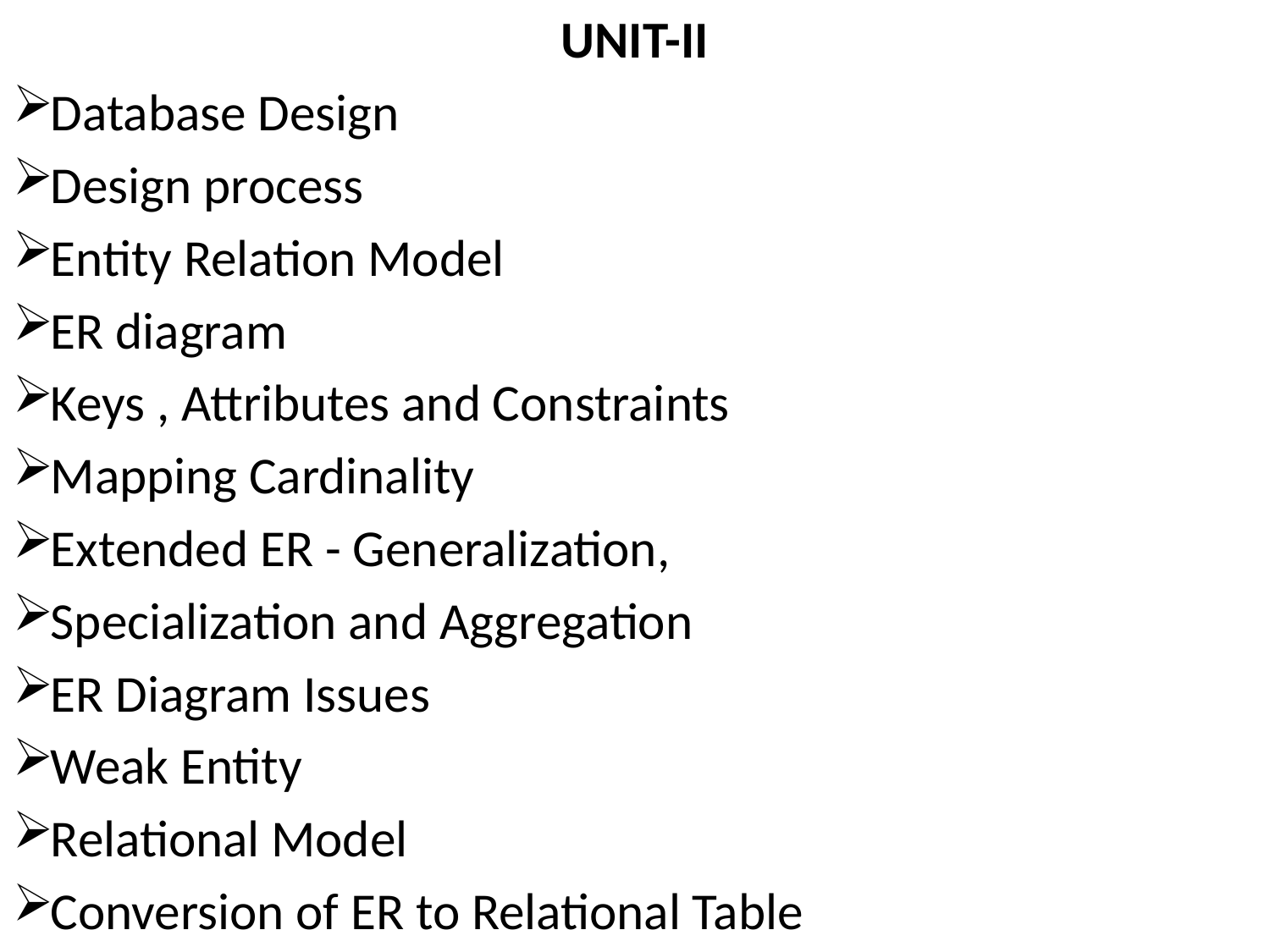

UNIT-II
Database Design
Design process
Entity Relation Model
ER diagram
Keys , Attributes and Constraints
Mapping Cardinality
Extended ER - Generalization,
Specialization and Aggregation
ER Diagram Issues
Weak Entity
Relational Model
Conversion of ER to Relational Table